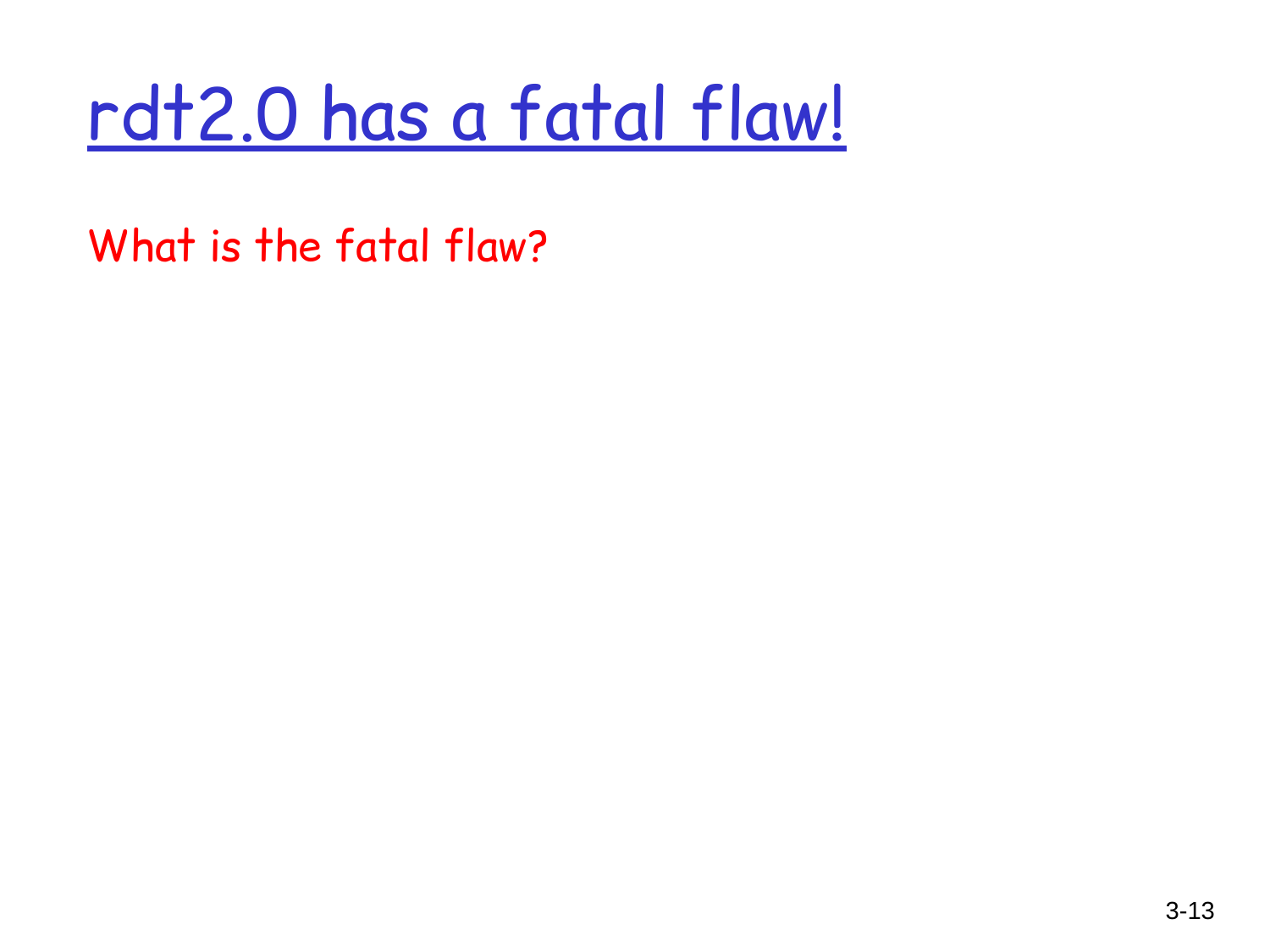

# rdt2.0 has a fatal flaw!
What is the fatal flaw?

3-13